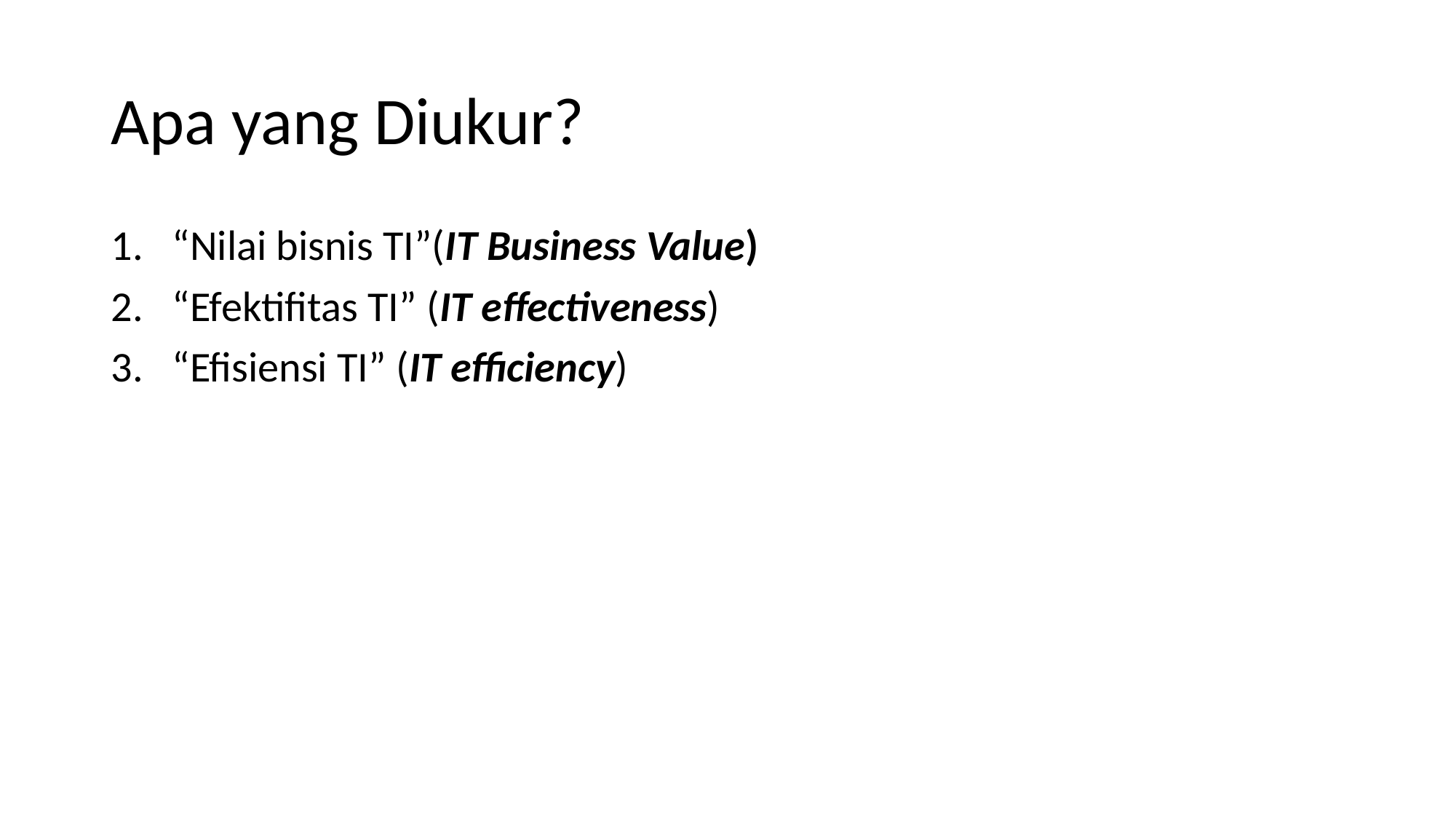

# Apa yang Diukur?
“Nilai bisnis TI”(IT Business Value)
“Efektifitas TI” (IT effectiveness)
“Efisiensi TI” (IT efficiency)